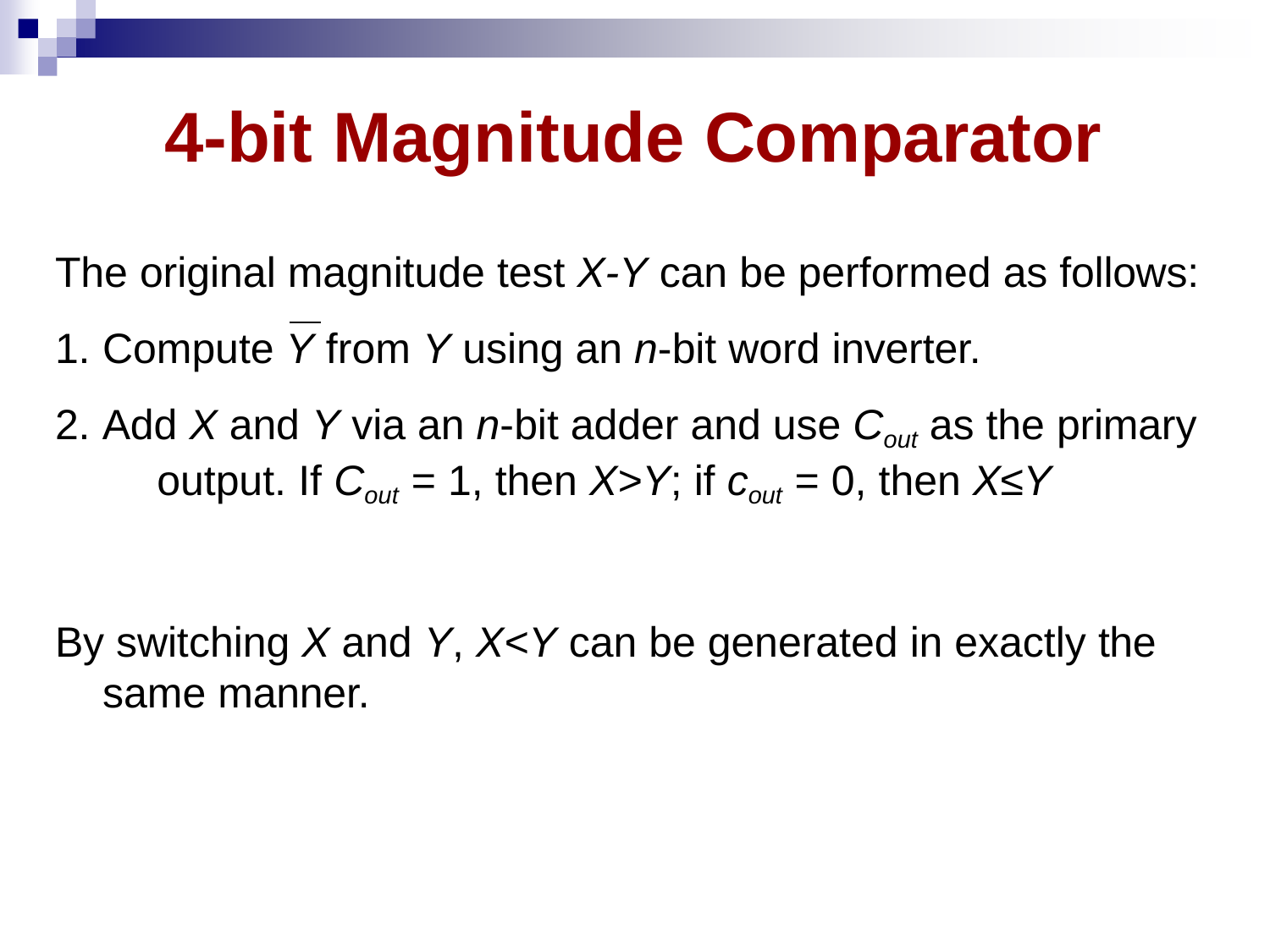

# 4-bit Magnitude Comparator
The original magnitude test X-Y can be performed as follows:
Compute Y from Y using an n-bit word inverter.
Add X and Y via an n-bit adder and use Cout as the primary 	output. If Cout = 1, then X>Y; if cout = 0, then X≤Y

By switching X and Y, X<Y can be generated in exactly the same manner.